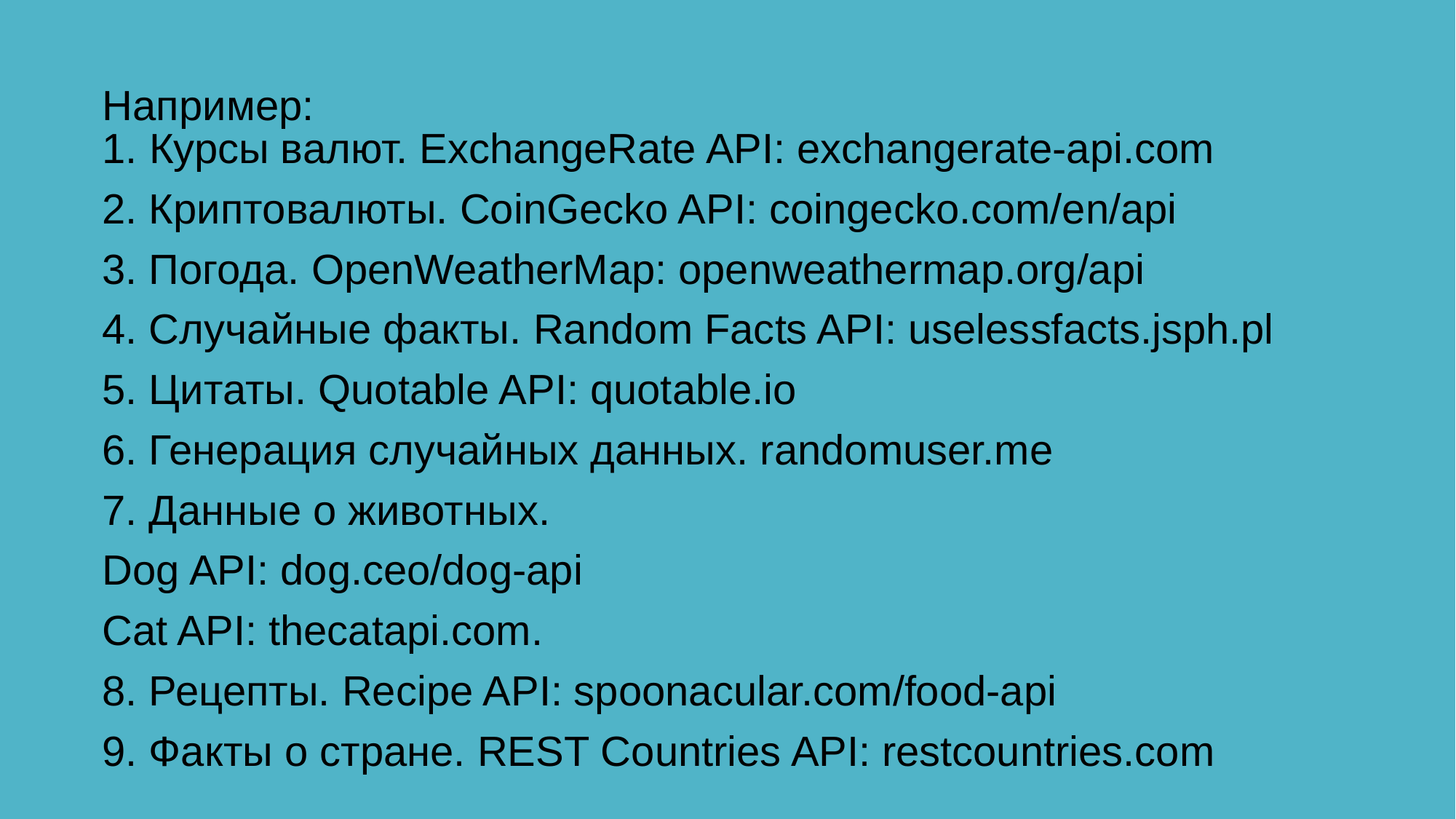

Например:
1. Курсы валют. ExchangeRate API: exchangerate-api.com
2. Криптовалюты. CoinGecko API: coingecko.com/en/api
3. Погода. OpenWeatherMap: openweathermap.org/api
4. Случайные факты. Random Facts API: uselessfacts.jsph.pl
5. Цитаты. Quotable API: quotable.io
6. Генерация случайных данных. randomuser.me
7. Данные о животных.
Dog API: dog.ceo/dog-api
Cat API: thecatapi.com.
8. Рецепты. Recipe API: spoonacular.com/food-api
9. Факты о стране. REST Countries API: restcountries.com